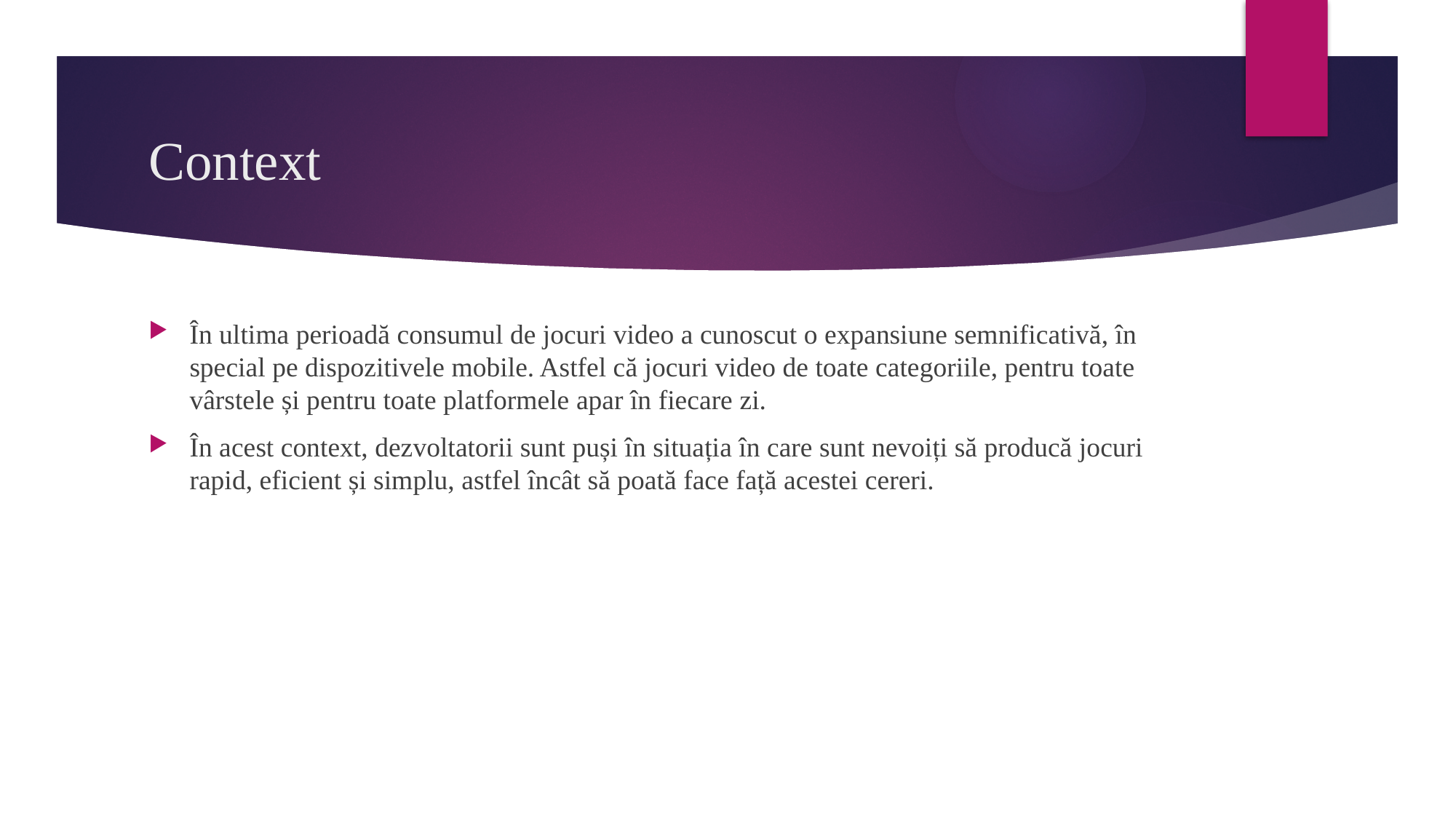

# Context
În ultima perioadă consumul de jocuri video a cunoscut o expansiune semnificativă, în special pe dispozitivele mobile. Astfel că jocuri video de toate categoriile, pentru toate vârstele și pentru toate platformele apar în fiecare zi.
În acest context, dezvoltatorii sunt puși în situația în care sunt nevoiți să producă jocuri rapid, eficient și simplu, astfel încât să poată face față acestei cereri.